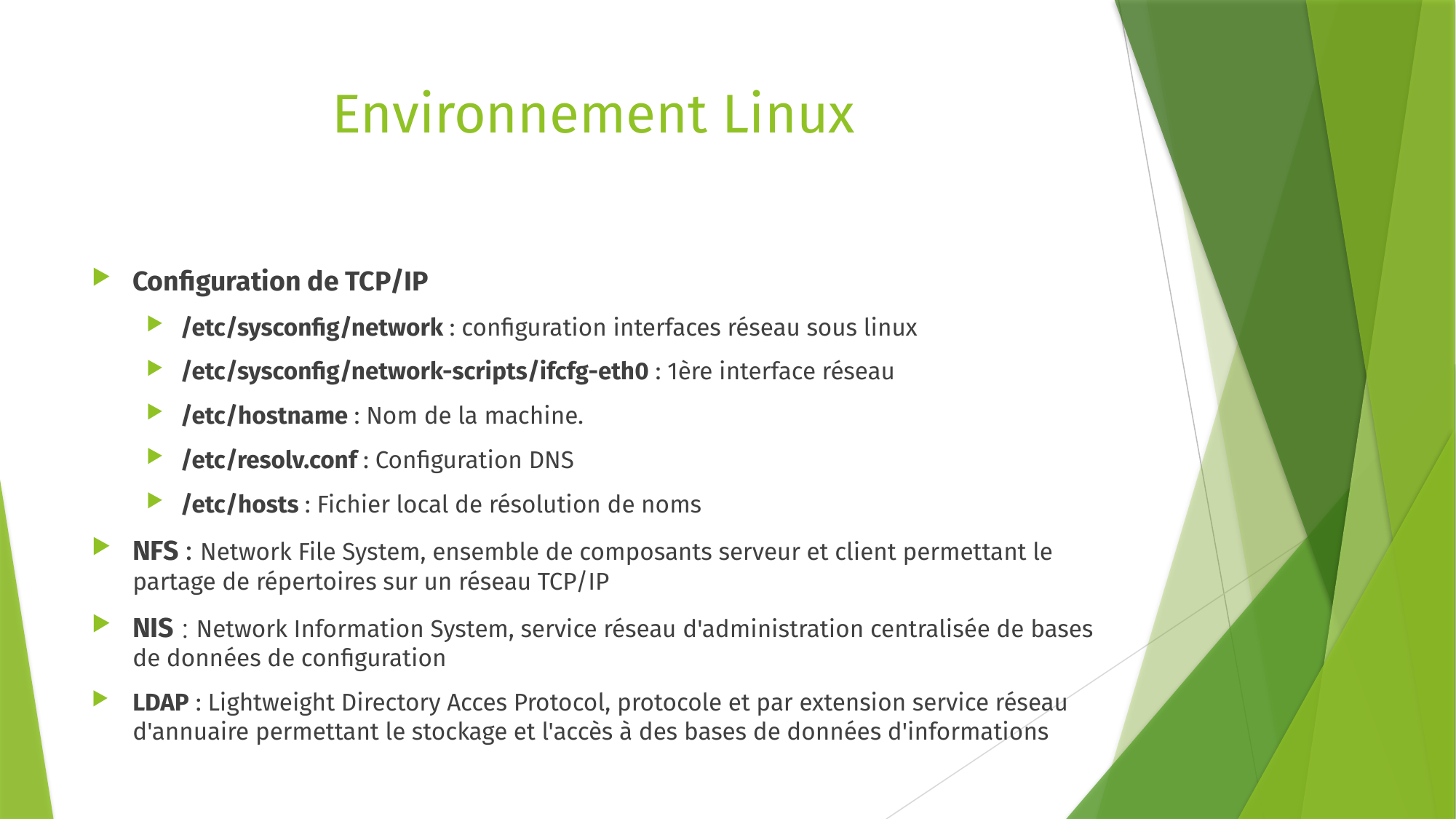

# Environnement Linux
Configuration de TCP/IP
/etc/sysconfig/network : configuration interfaces réseau sous linux
/etc/sysconfig/network-scripts/ifcfg-eth0 : 1ère interface réseau
/etc/hostname : Nom de la machine.
/etc/resolv.conf : Configuration DNS
/etc/hosts : Fichier local de résolution de noms
NFS : Network File System, ensemble de composants serveur et client permettant le partage de répertoires sur un réseau TCP/IP
NIS : Network Information System, service réseau d'administration centralisée de bases de données de configuration
LDAP : Lightweight Directory Acces Protocol, protocole et par extension service réseau d'annuaire permettant le stockage et l'accès à des bases de données d'informations

|  |
| --- |